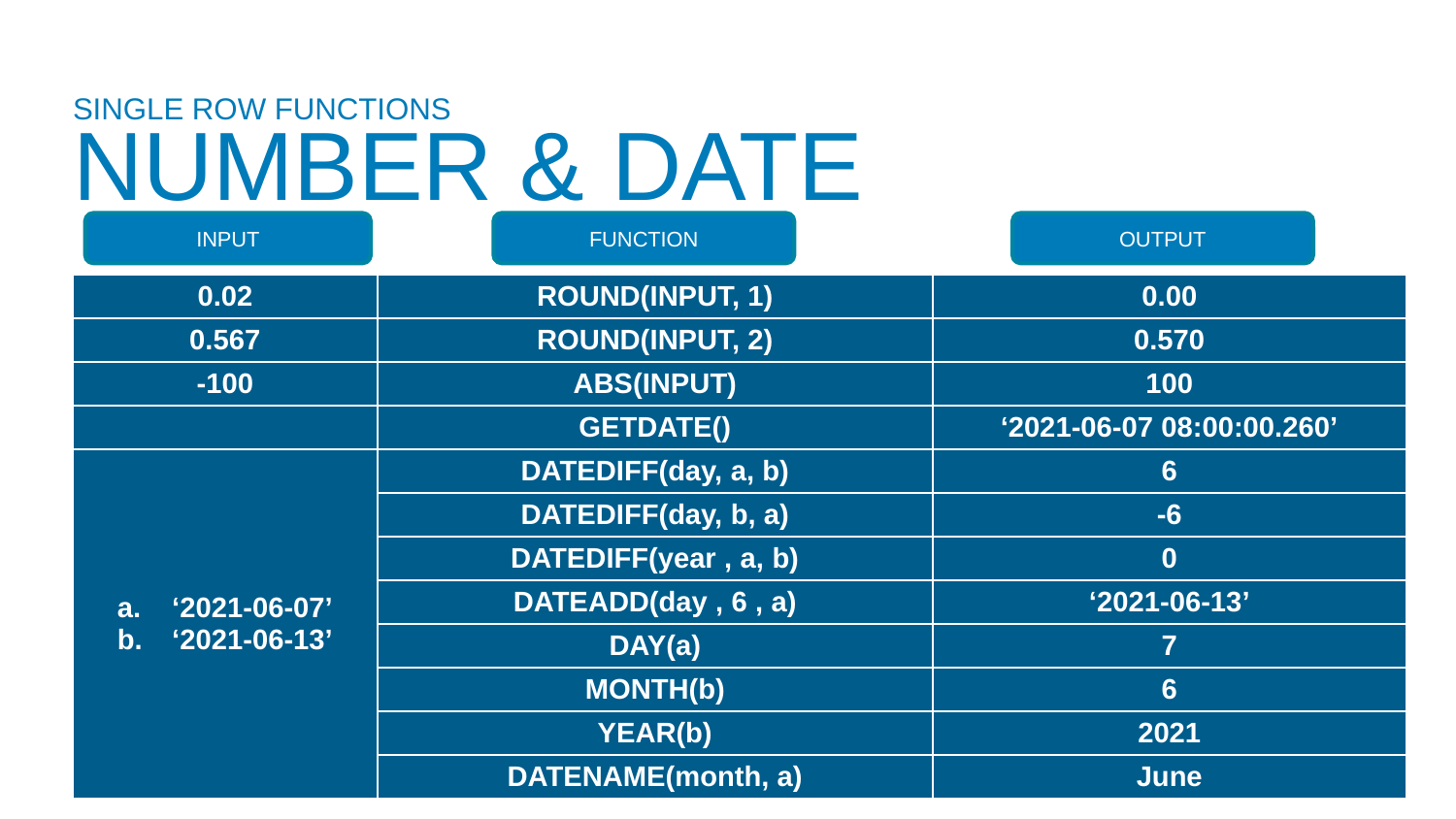

# SINGLE ROW FUNCTIONS NUMBER & DATE
INPUT
FUNCTION
OUTPUT
| 0.02 | ROUND(INPUT, 1) | 0.00 |
| --- | --- | --- |
| 0.567 | ROUND(INPUT, 2) | 0.570 |
| -100 | ABS(INPUT) | 100 |
|  | GETDATE() | ‘2021-06-07 08:00:00.260’ |
| ‘2021-06-07’ ‘2021-06-13’ | DATEDIFF(day, a, b) | 6 |
|  | DATEDIFF(day, b, a) | -6 |
|  | DATEDIFF(year , a, b) | 0 |
|  | DATEADD(day , 6 , a) | ‘2021-06-13’ |
|  | DAY(a) | 7 |
|  | MONTH(b) | 6 |
|  | YEAR(b) | 2021 |
|  | DATENAME(month, a) | June |